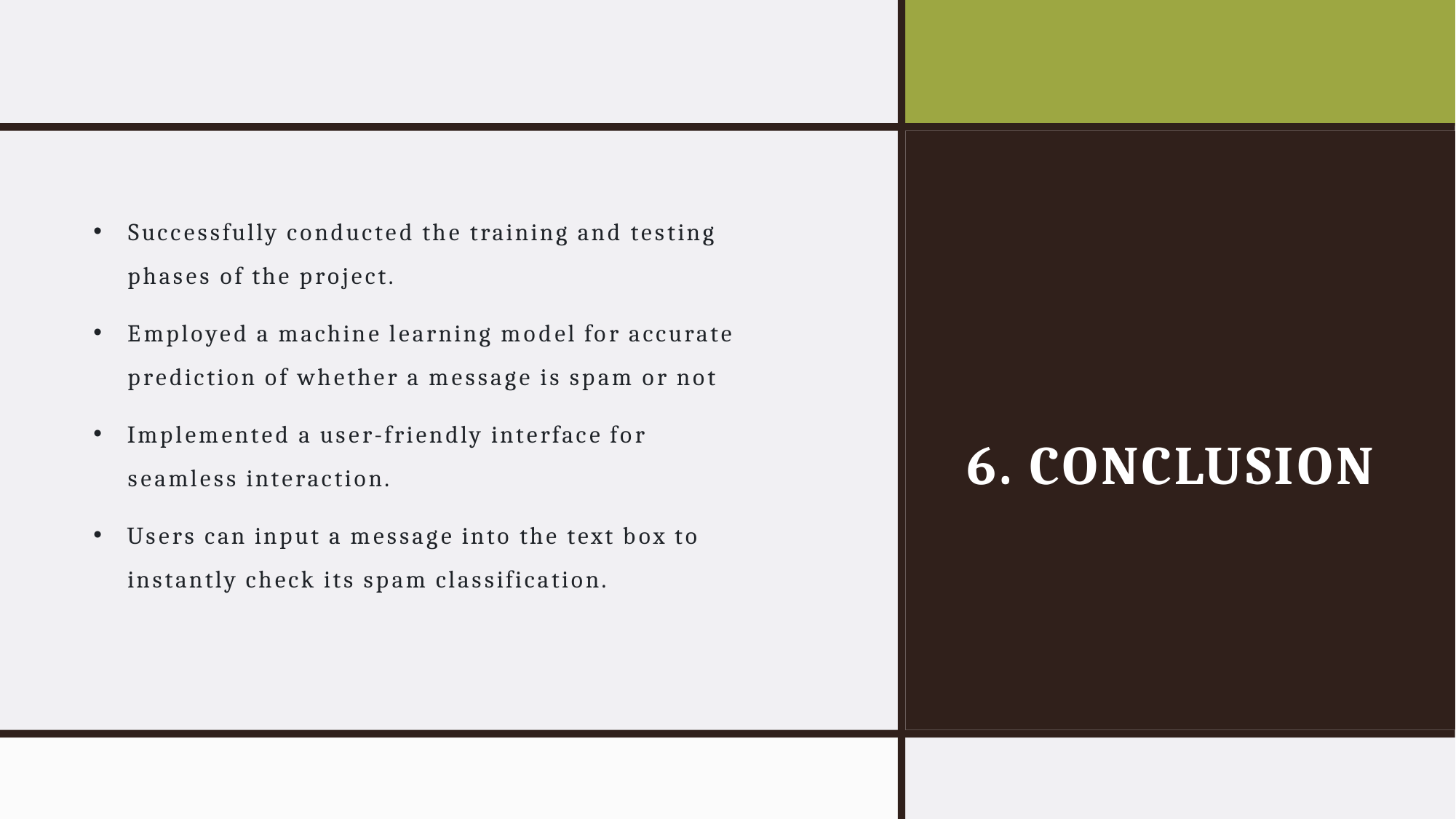

Successfully conducted the training and testing phases of the project.
Employed a machine learning model for accurate prediction of whether a message is spam or not
Implemented a user-friendly interface for seamless interaction.
Users can input a message into the text box to instantly check its spam classification.
# 6. Conclusion